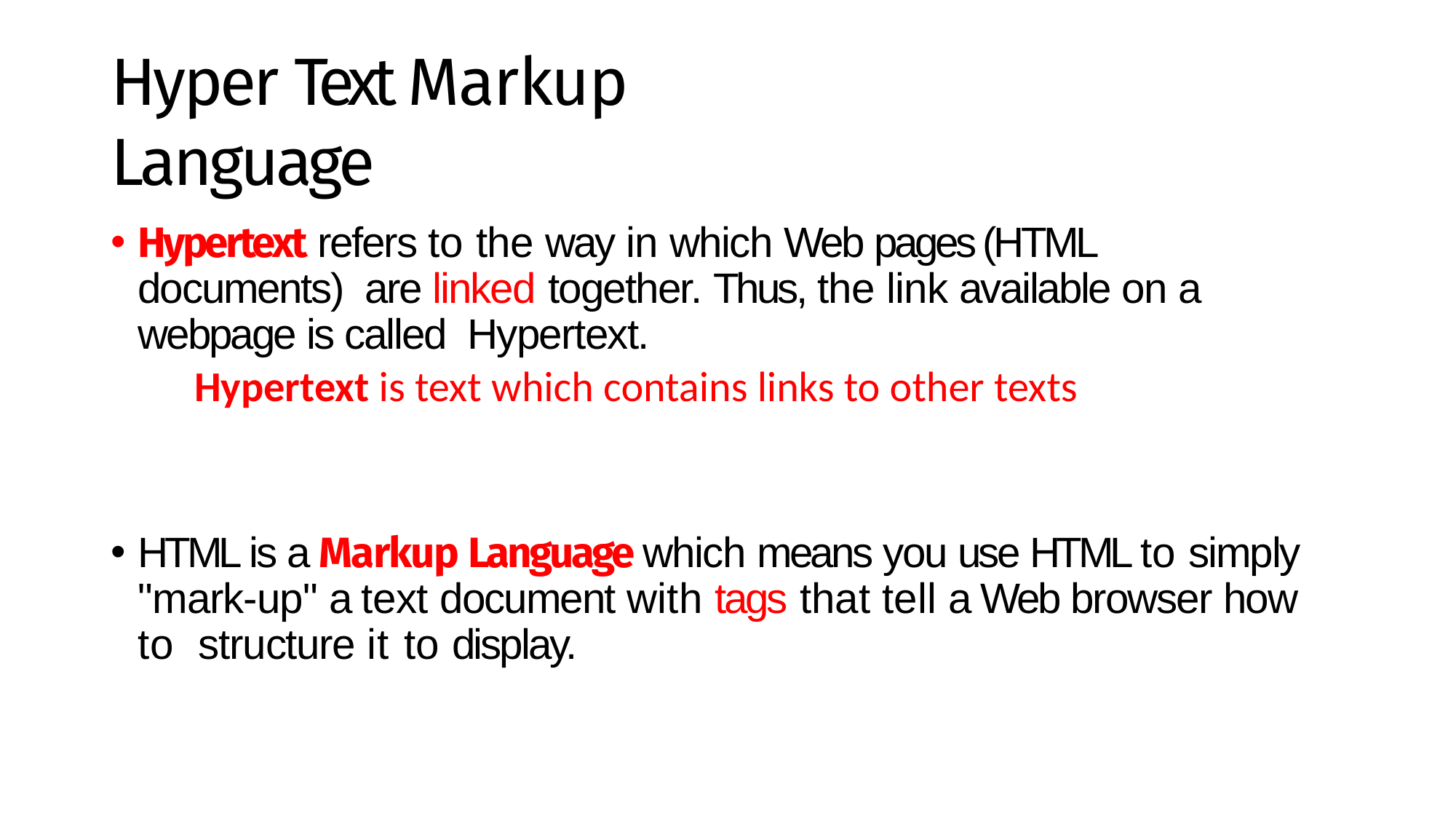

# Hyper Text Markup Language
Hypertext refers to the way in which Web pages (HTML documents)  are linked together. Thus, the link available on a webpage is called  Hypertext.
	Hypertext is text which contains links to other texts

HTML is a Markup Language which means you use HTML to simply  "mark-up" a text document with tags that tell a Web browser how to  structure it to display.